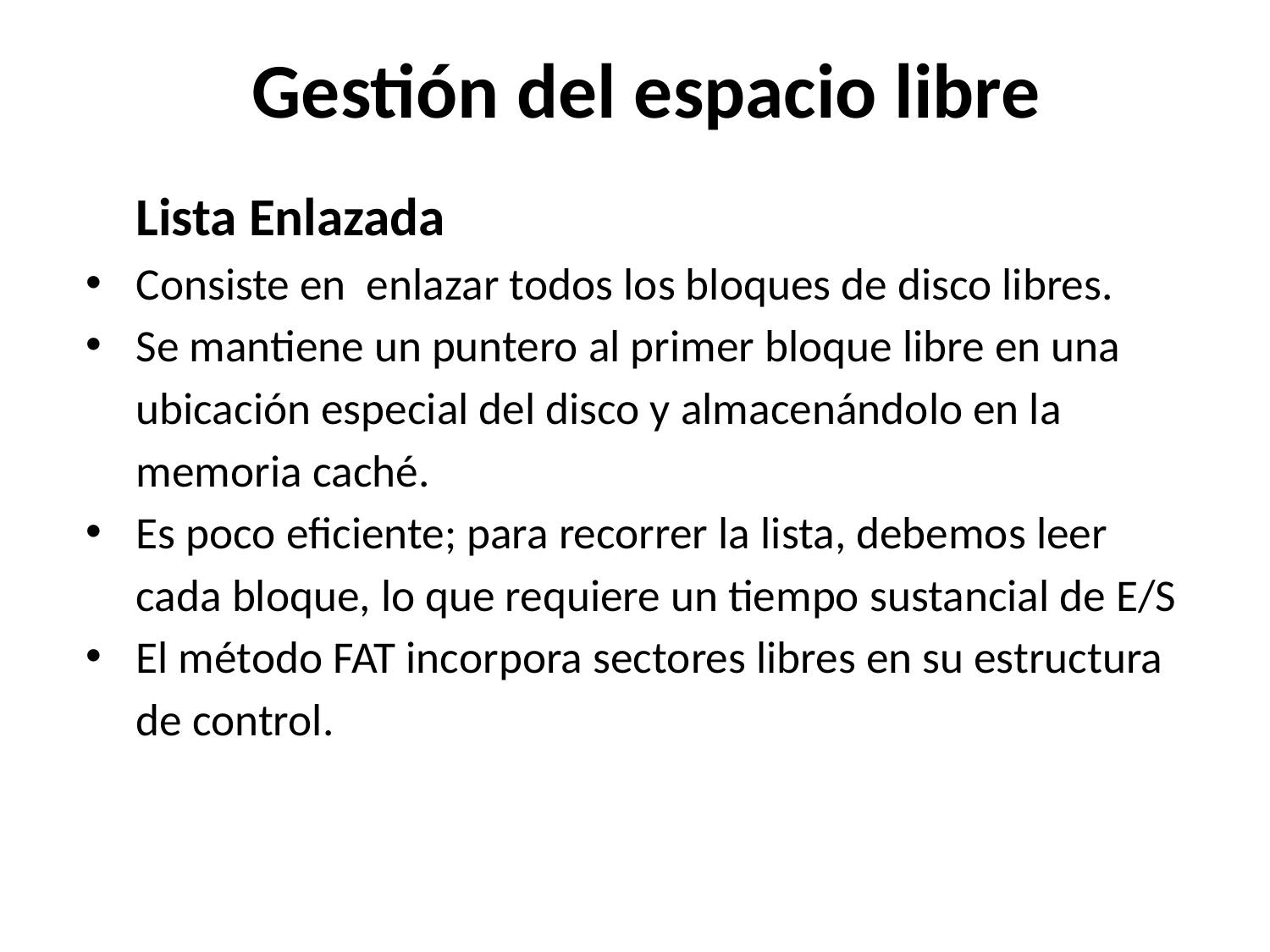

# Gestión del espacio libre
	Lista Enlazada
Consiste en  enlazar todos los bloques de disco libres.
Se mantiene un puntero al primer bloque libre en una ubicación especial del disco y almacenándolo en la memoria caché.
Es poco eficiente; para recorrer la lista, debemos leer cada bloque, lo que requiere un tiempo sustancial de E/S
El método FAT incorpora sectores libres en su estructura de control.